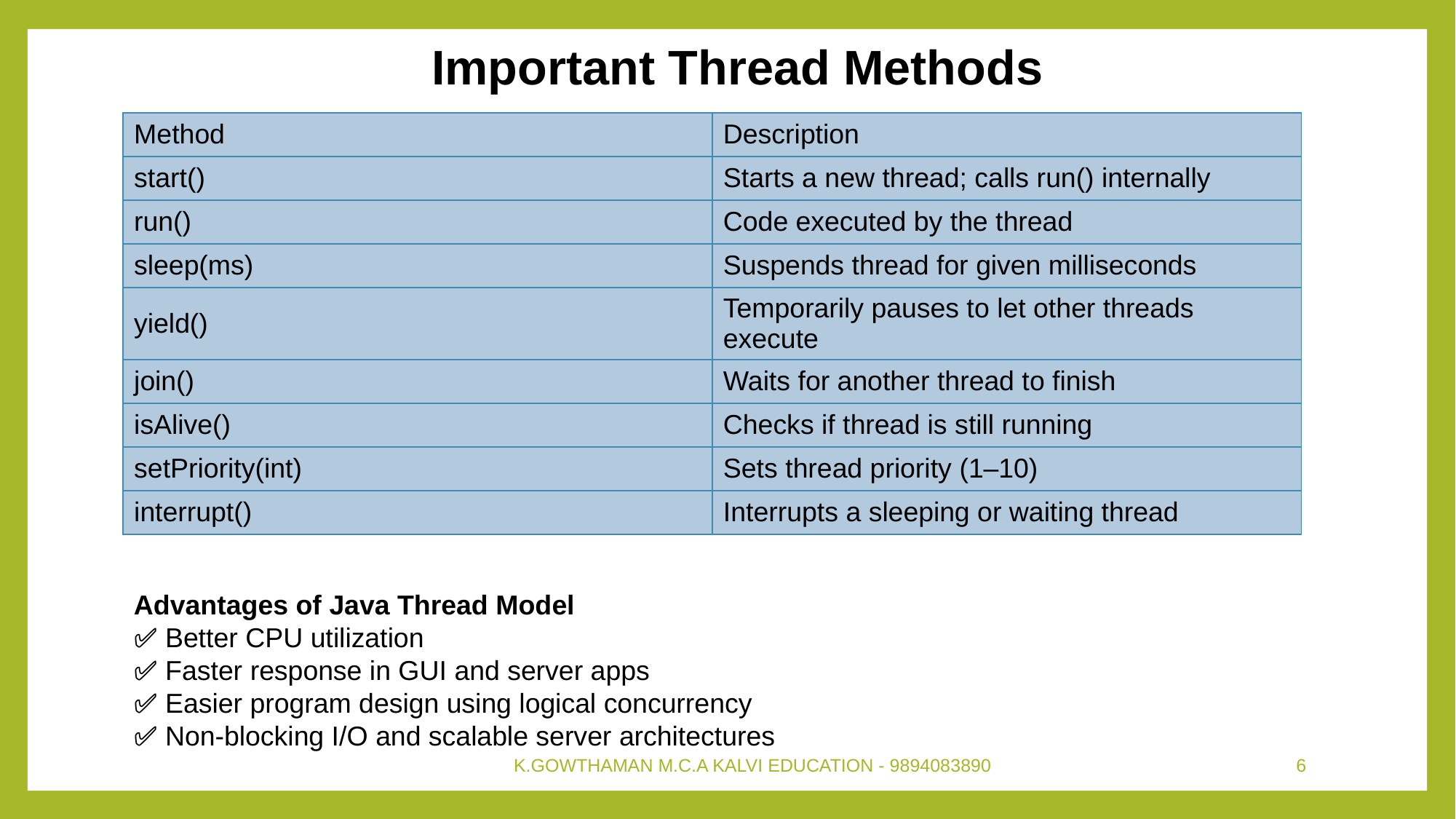

Important Thread Methods
| Method | Description |
| --- | --- |
| start() | Starts a new thread; calls run() internally |
| run() | Code executed by the thread |
| sleep(ms) | Suspends thread for given milliseconds |
| yield() | Temporarily pauses to let other threads execute |
| join() | Waits for another thread to finish |
| isAlive() | Checks if thread is still running |
| setPriority(int) | Sets thread priority (1–10) |
| interrupt() | Interrupts a sleeping or waiting thread |
Advantages of Java Thread Model
✅ Better CPU utilization
✅ Faster response in GUI and server apps
✅ Easier program design using logical concurrency
✅ Non-blocking I/O and scalable server architectures
K.GOWTHAMAN M.C.A KALVI EDUCATION - 9894083890
6